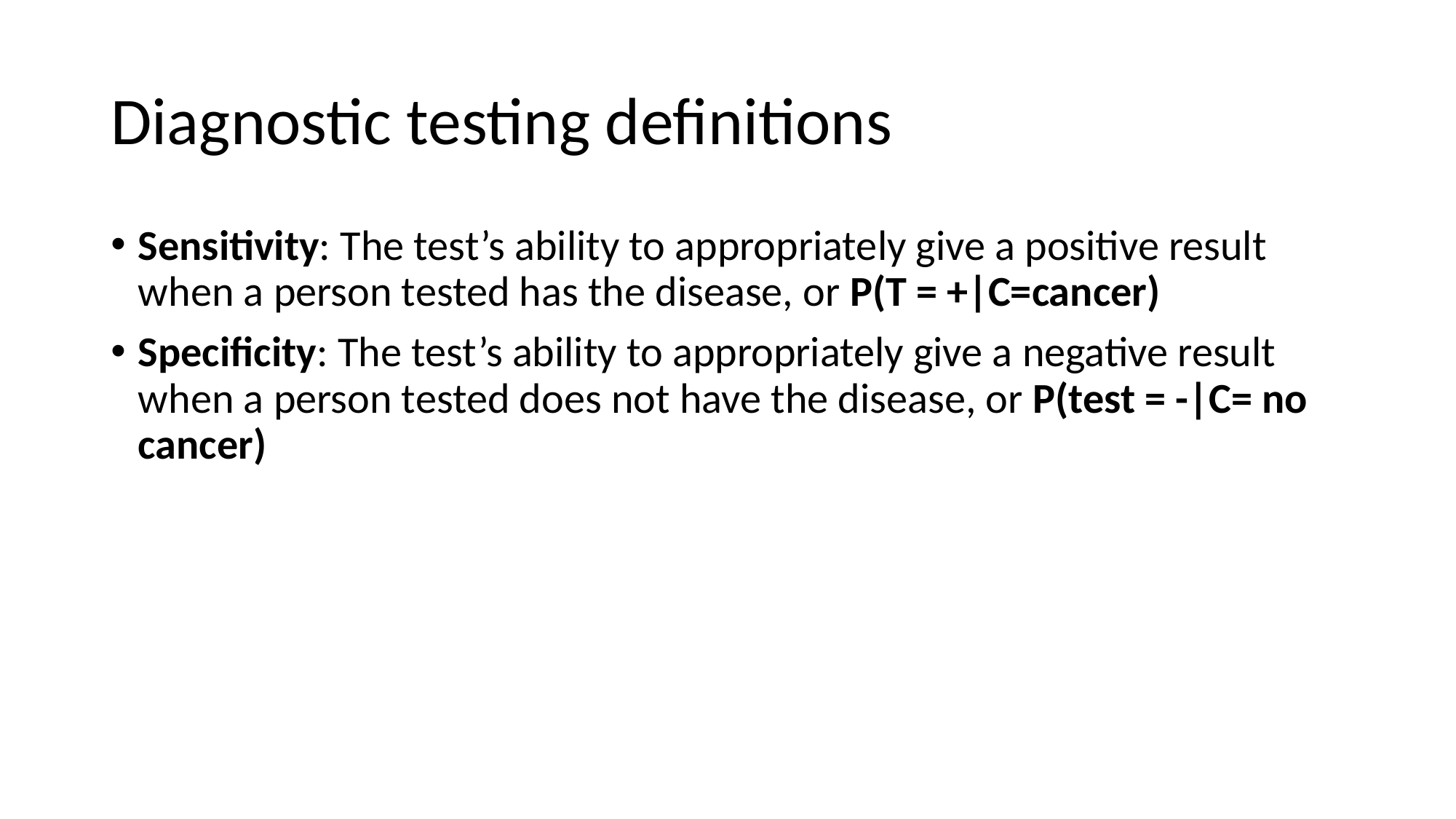

# Diagnostic testing definitions
Sensitivity: The test’s ability to appropriately give a positive result when a person tested has the disease, or P(T = +|C=cancer)
Specificity: The test’s ability to appropriately give a negative result when a person tested does not have the disease, or P(test = -|C= no cancer)